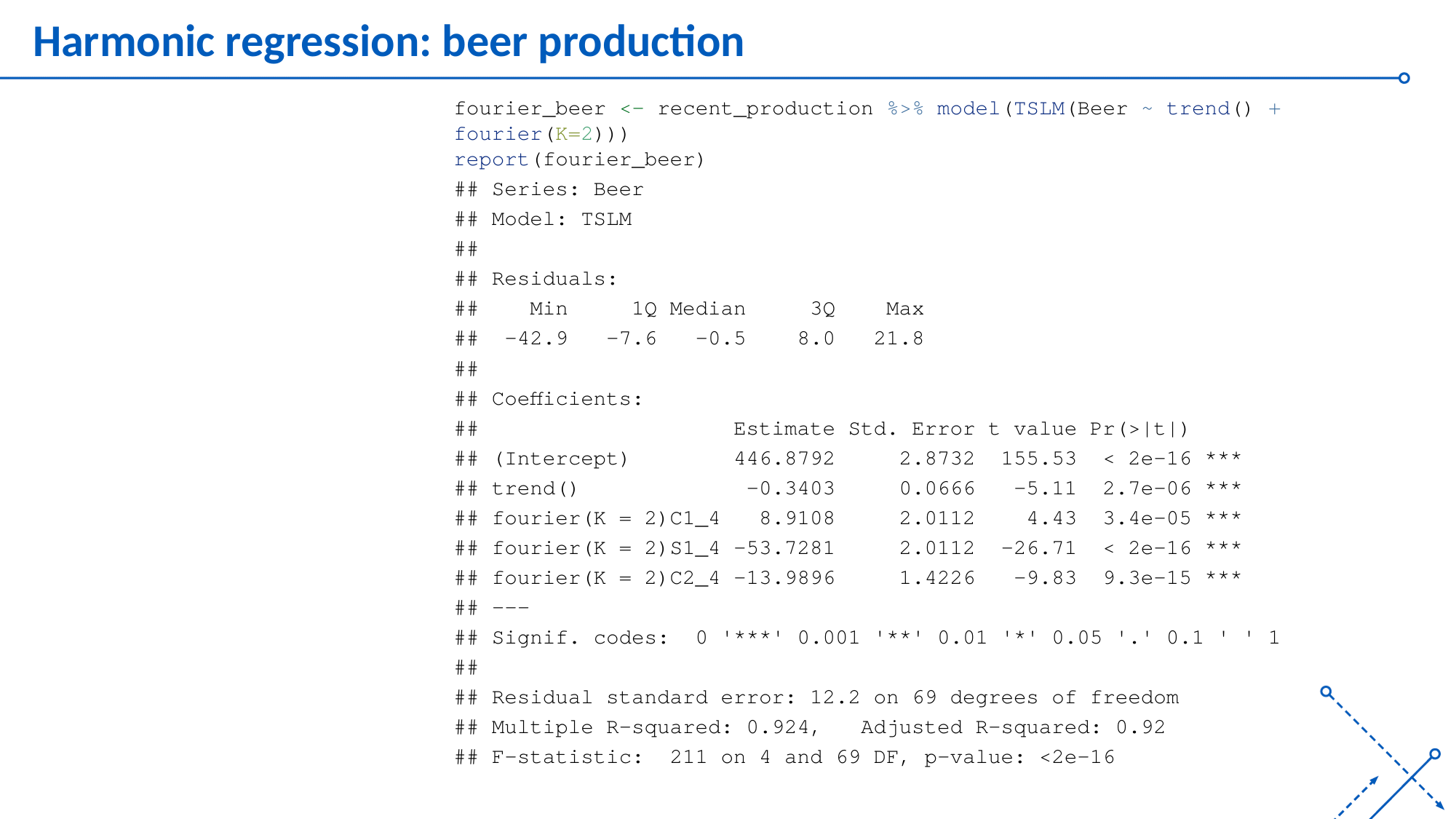

# Harmonic regression: beer production
fourier_beer <- recent_production %>% model(TSLM(Beer ~ trend() + fourier(K=2)))
report(fourier_beer)
## Series: Beer
## Model: TSLM
##
## Residuals:
##    Min     1Q Median     3Q    Max
##  -42.9   -7.6   -0.5    8.0   21.8
##
## Coefficients:
##                    Estimate Std. Error t value Pr(>|t|)
## (Intercept)        446.8792     2.8732  155.53  < 2e-16 ***
## trend()             -0.3403     0.0666   -5.11  2.7e-06 ***
## fourier(K = 2)C1_4   8.9108     2.0112    4.43  3.4e-05 ***
## fourier(K = 2)S1_4 -53.7281     2.0112  -26.71  < 2e-16 ***
## fourier(K = 2)C2_4 -13.9896     1.4226   -9.83  9.3e-15 ***
## ---
## Signif. codes:  0 '***' 0.001 '**' 0.01 '*' 0.05 '.' 0.1 ' ' 1
##
## Residual standard error: 12.2 on 69 degrees of freedom
## Multiple R-squared: 0.924,   Adjusted R-squared: 0.92
## F-statistic:  211 on 4 and 69 DF, p-value: <2e-16